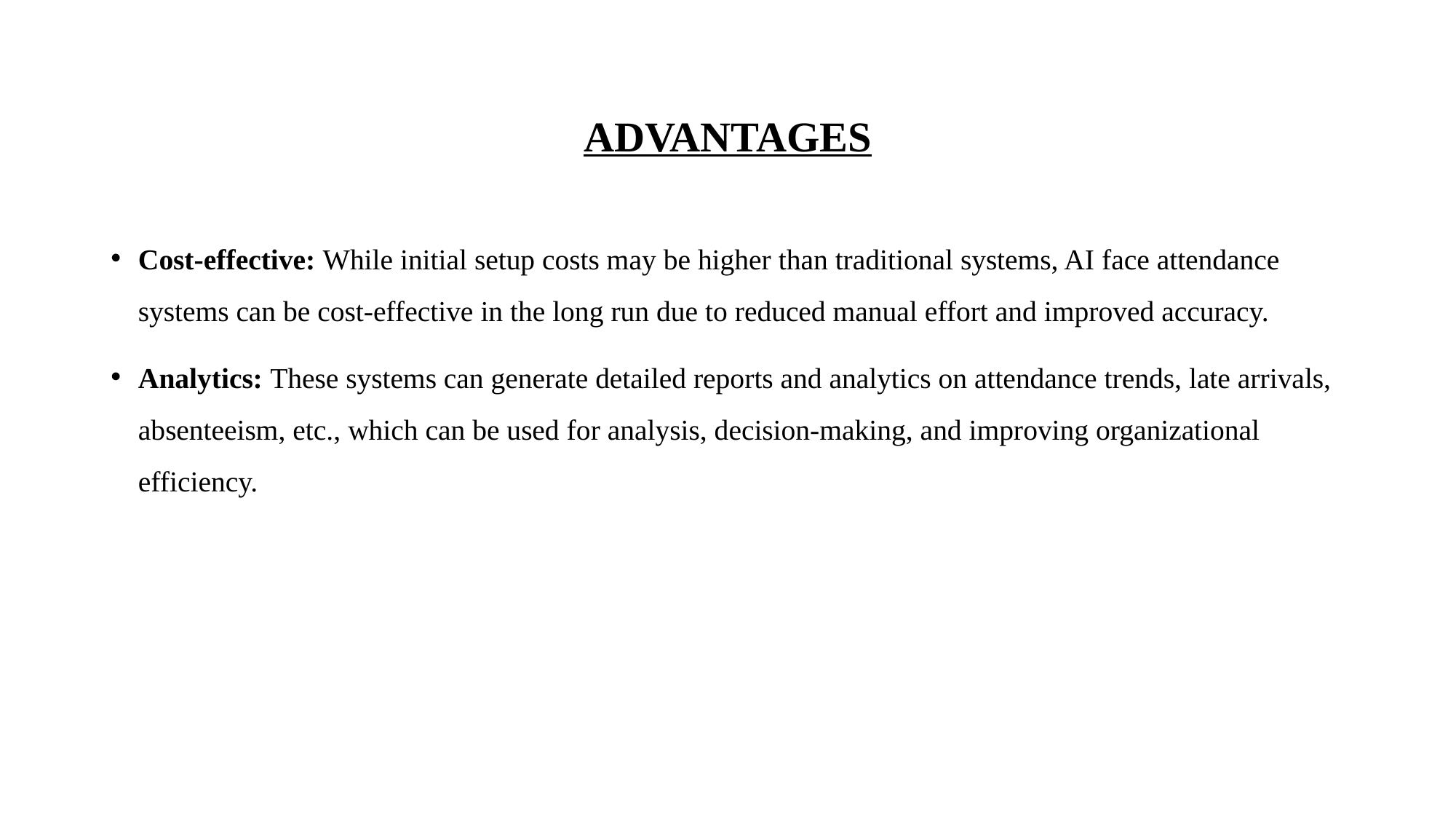

# ADVANTAGES
Cost-effective: While initial setup costs may be higher than traditional systems, AI face attendance systems can be cost-effective in the long run due to reduced manual effort and improved accuracy.
Analytics: These systems can generate detailed reports and analytics on attendance trends, late arrivals, absenteeism, etc., which can be used for analysis, decision-making, and improving organizational efficiency.